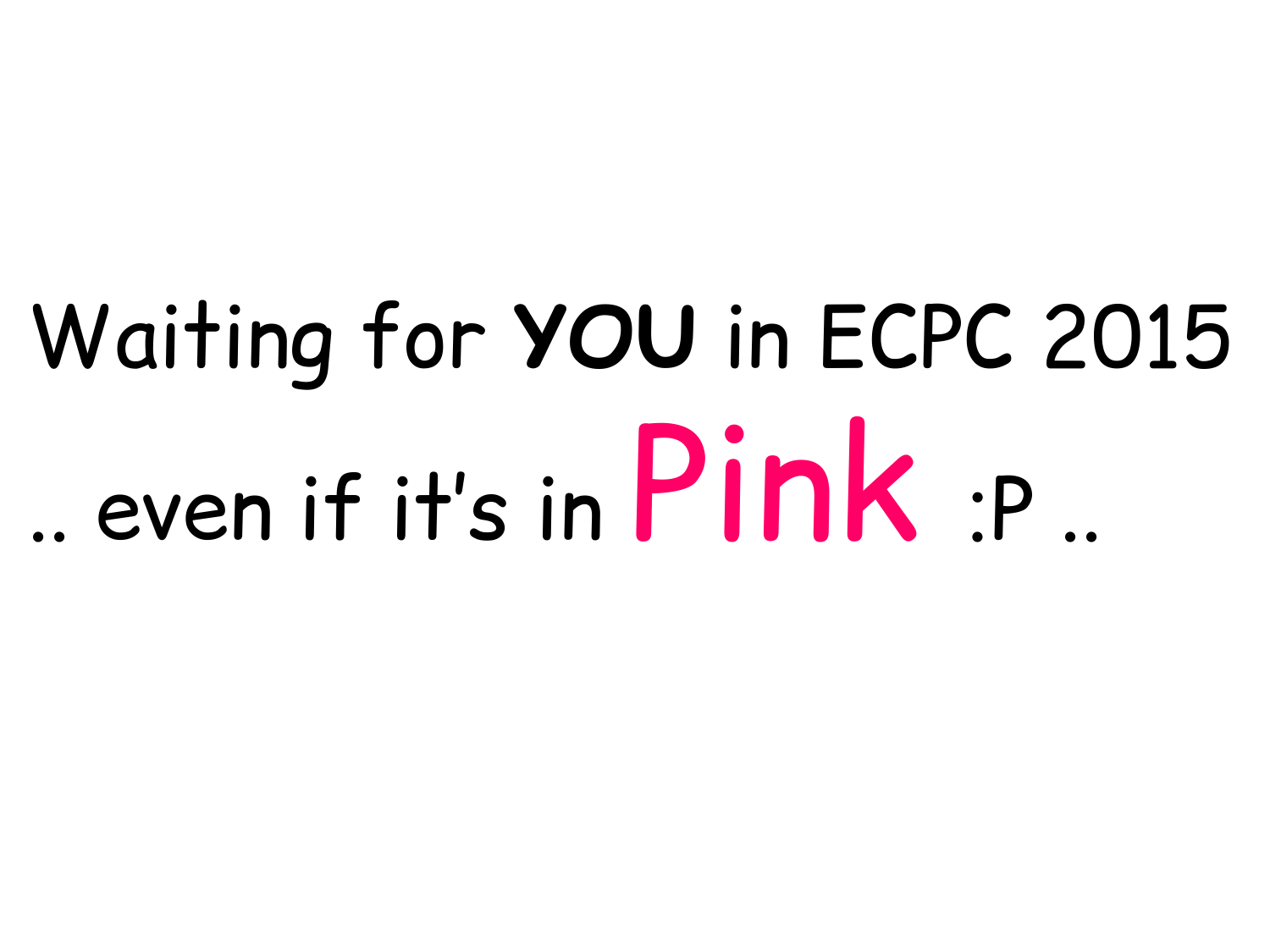

Waiting for YOU in ECPC 2015 .. even if it’s in Pink :P ..